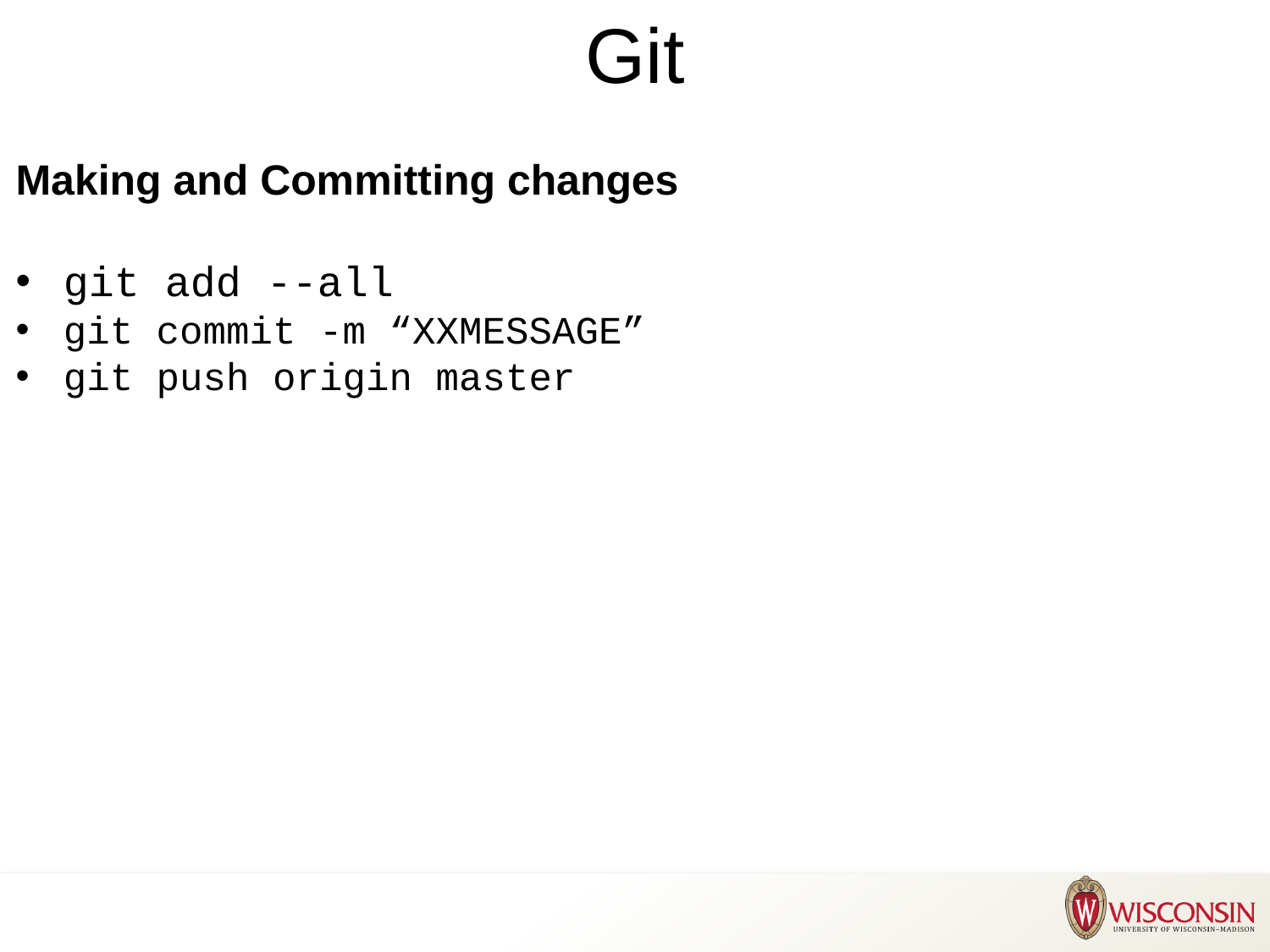

# Git
Making and Committing changes

git add --all
git commit -m “XXMESSAGE”
git push origin master